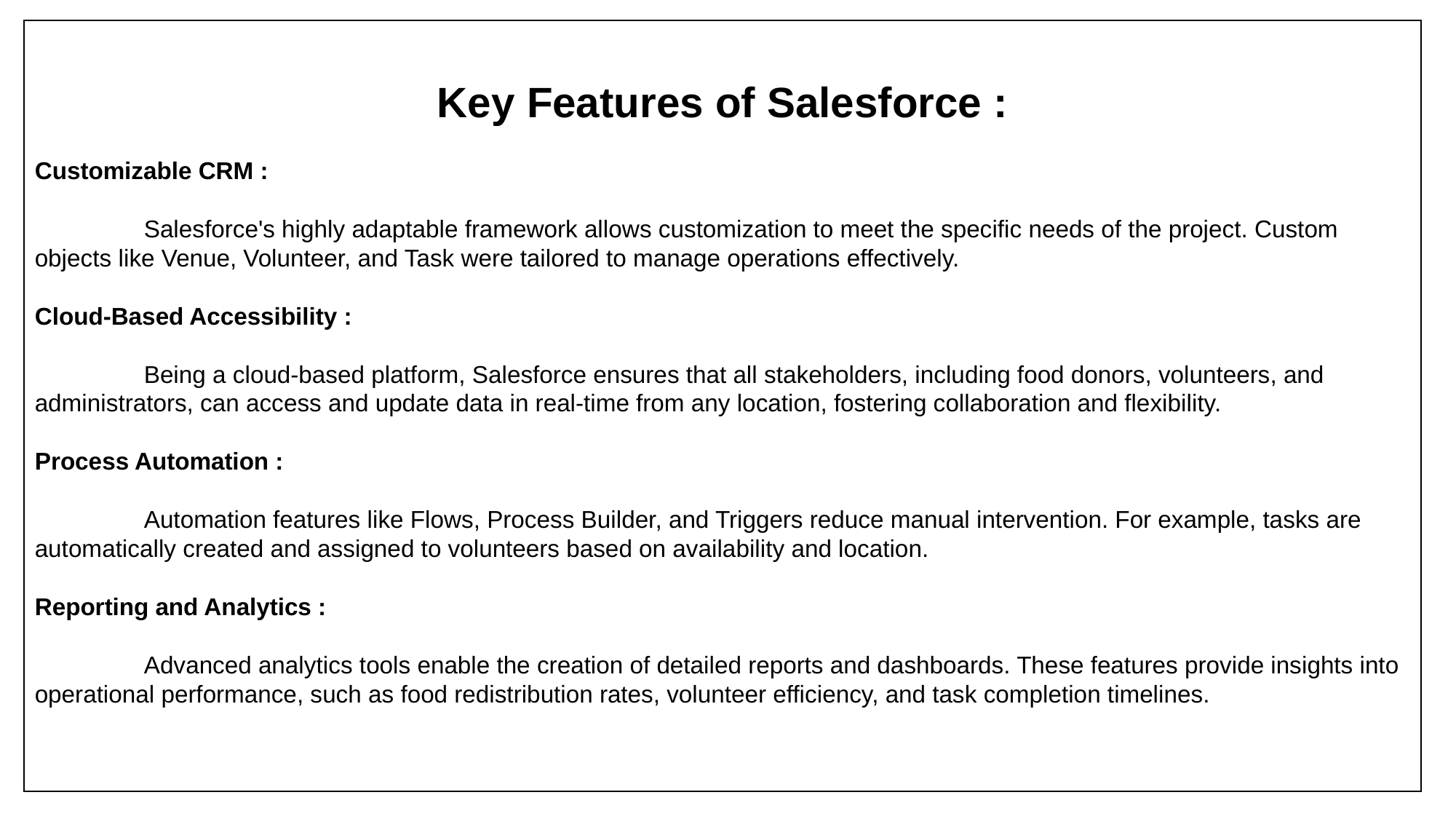

Key Features of Salesforce :

Customizable CRM :
	Salesforce's highly adaptable framework allows customization to meet the specific needs of the project. Custom objects like Venue, Volunteer, and Task were tailored to manage operations effectively.

Cloud-Based Accessibility :
	Being a cloud-based platform, Salesforce ensures that all stakeholders, including food donors, volunteers, and administrators, can access and update data in real-time from any location, fostering collaboration and flexibility.

Process Automation :
	Automation features like Flows, Process Builder, and Triggers reduce manual intervention. For example, tasks are automatically created and assigned to volunteers based on availability and location.

Reporting and Analytics :
	Advanced analytics tools enable the creation of detailed reports and dashboards. These features provide insights into operational performance, such as food redistribution rates, volunteer efficiency, and task completion timelines.